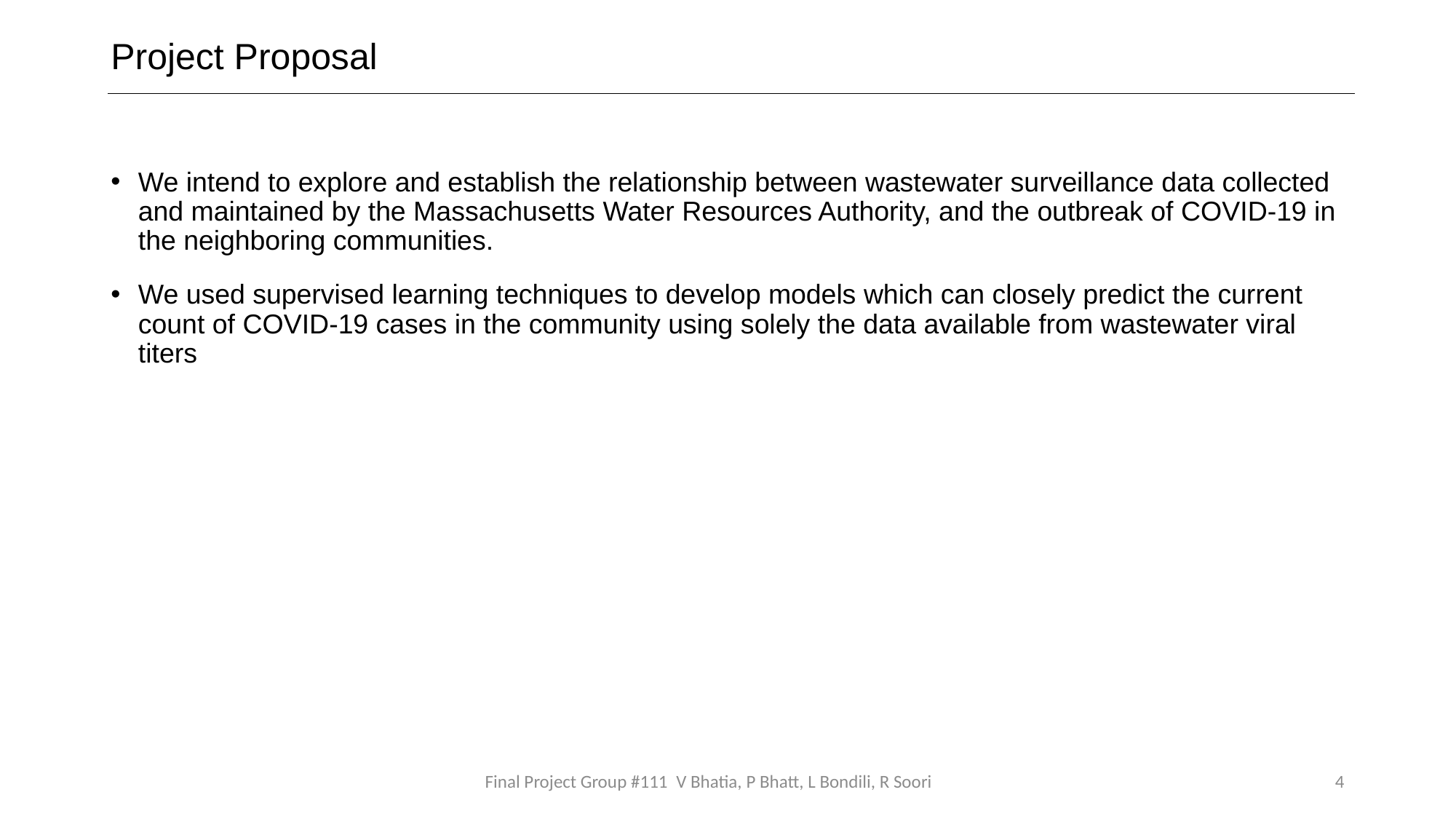

# Project Proposal

We intend to explore and establish the relationship between wastewater surveillance data collected and maintained by the Massachusetts Water Resources Authority, and the outbreak of COVID-19 in the neighboring communities.
We used supervised learning techniques to develop models which can closely predict the current count of COVID-19 cases in the community using solely the data available from wastewater viral titers

Final Project Group #111  V Bhatia, P Bhatt, L Bondili, R Soori
4